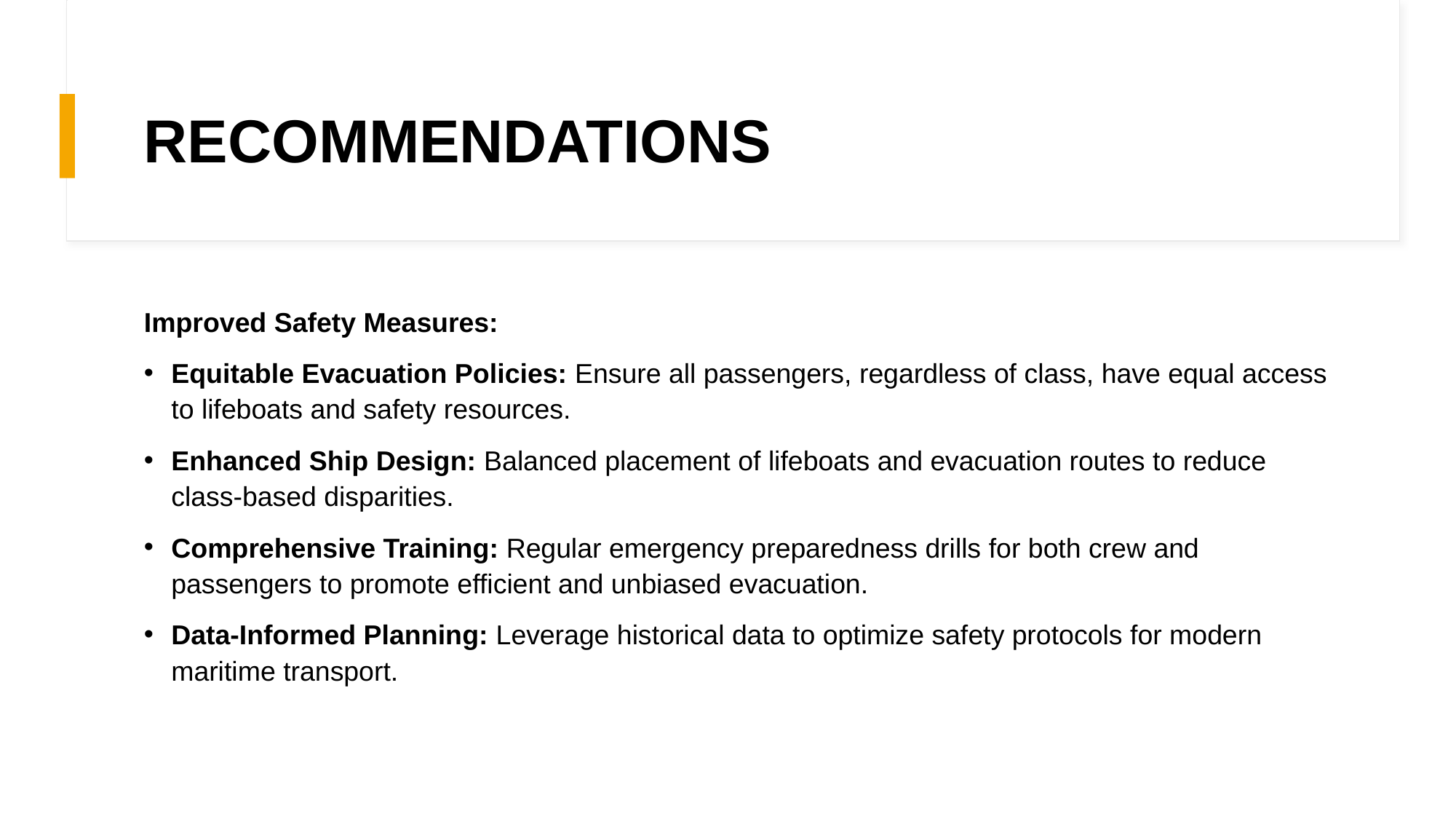

# RECOMMENDATIONS
Improved Safety Measures:
Equitable Evacuation Policies: Ensure all passengers, regardless of class, have equal access to lifeboats and safety resources.
Enhanced Ship Design: Balanced placement of lifeboats and evacuation routes to reduce class-based disparities.
Comprehensive Training: Regular emergency preparedness drills for both crew and passengers to promote efficient and unbiased evacuation.
Data-Informed Planning: Leverage historical data to optimize safety protocols for modern maritime transport.